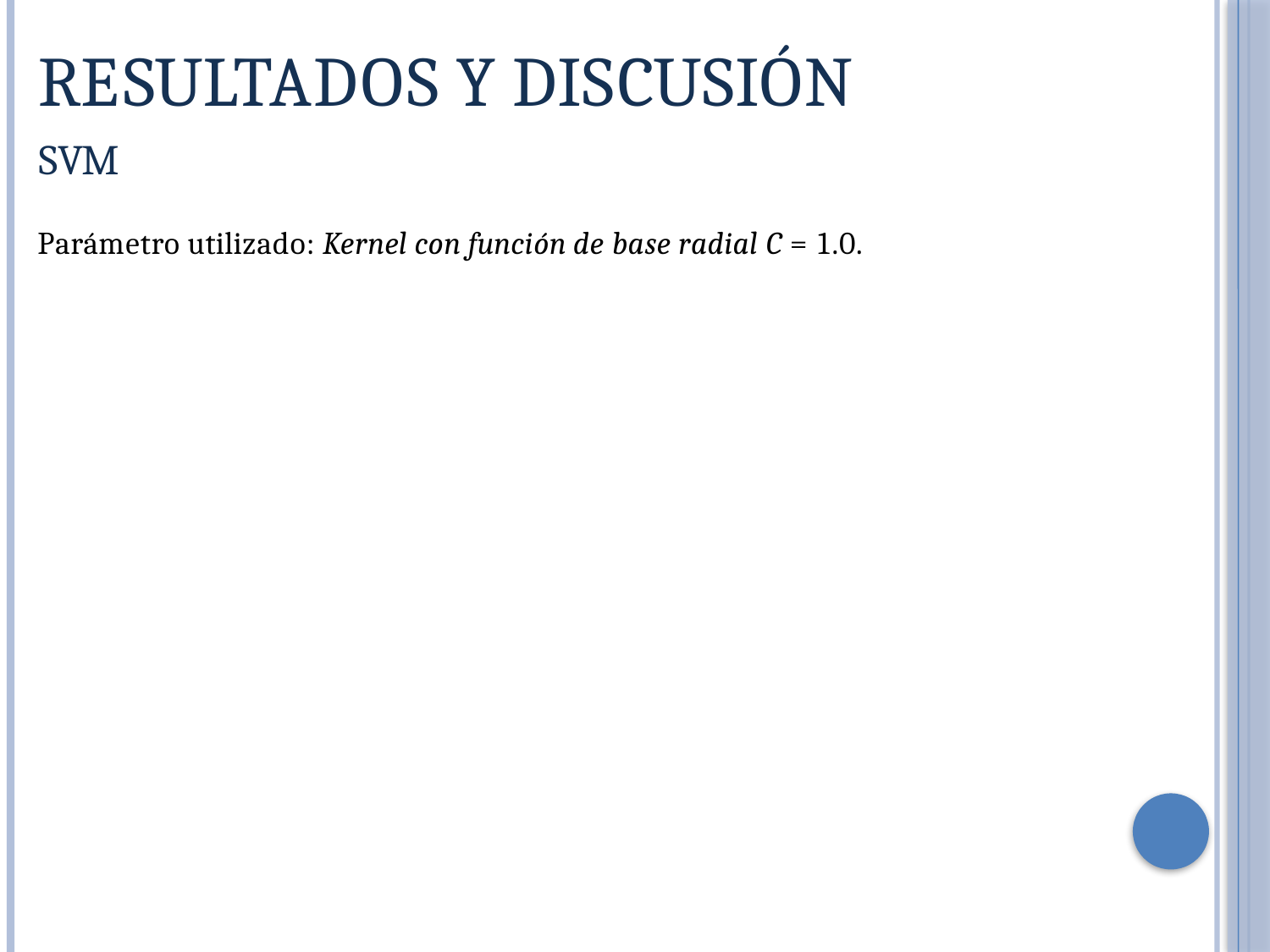

Resultados y discusión
SVM

Parámetro utilizado: Kernel con función de base radial C = 1.0.